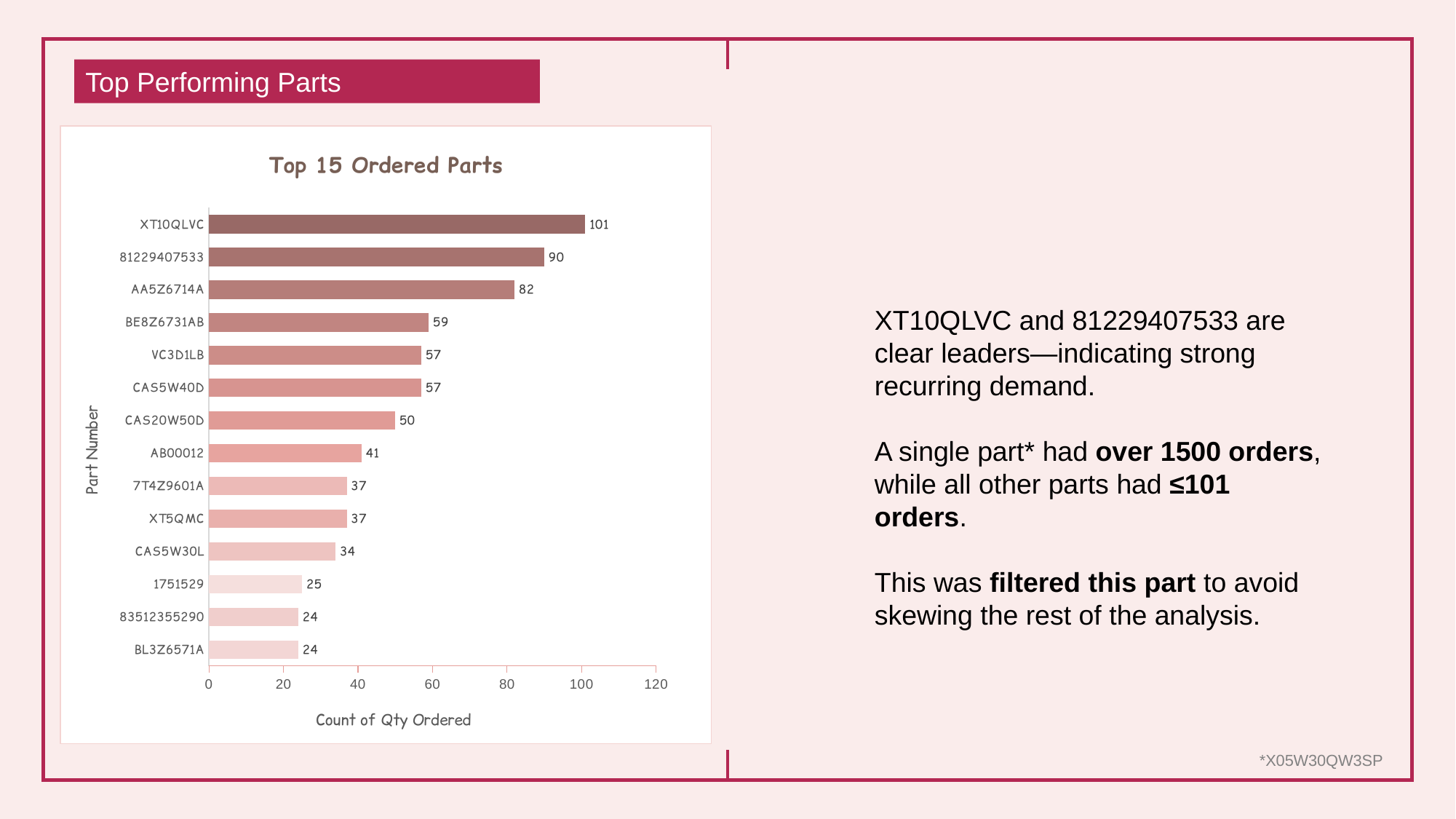

Top Performing Parts

### Chart: Top 15 Ordered Parts

| Category | Total |
|---|---|
| BL3Z6571A | 24.0 |
| 83512355290 | 24.0 |
| 1751529 | 25.0 |
| CAS5W30L | 34.0 |
| XT5QMC | 37.0 |
| 7T4Z9601A | 37.0 |
| AB00012 | 41.0 |
| CAS20W50D | 50.0 |
| CAS5W40D | 57.0 |
| VC3D1LB | 57.0 |
| BE8Z6731AB | 59.0 |
| AA5Z6714A | 82.0 |
| 81229407533 | 90.0 |
| XT10QLVC | 101.0 |
XT10QLVC and 81229407533 are clear leaders—indicating strong recurring demand.

A single part* had over 1500 orders, while all other parts had ≤101 orders.

This was filtered this part to avoid skewing the rest of the analysis.

*X05W30QW3SP